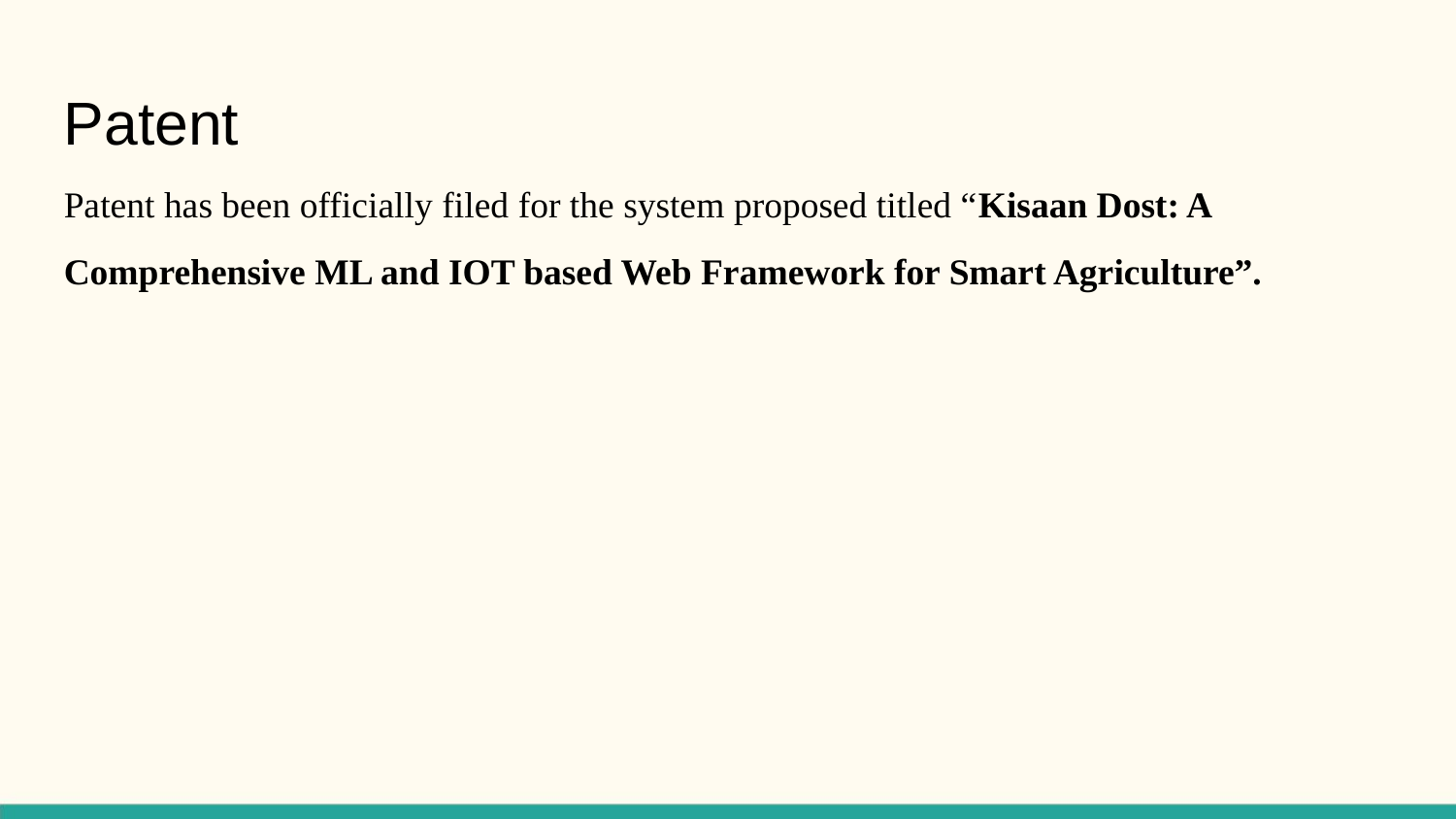

Patent
Patent has been officially filed for the system proposed titled “Kisaan Dost: A Comprehensive ML and IOT based Web Framework for Smart Agriculture”.